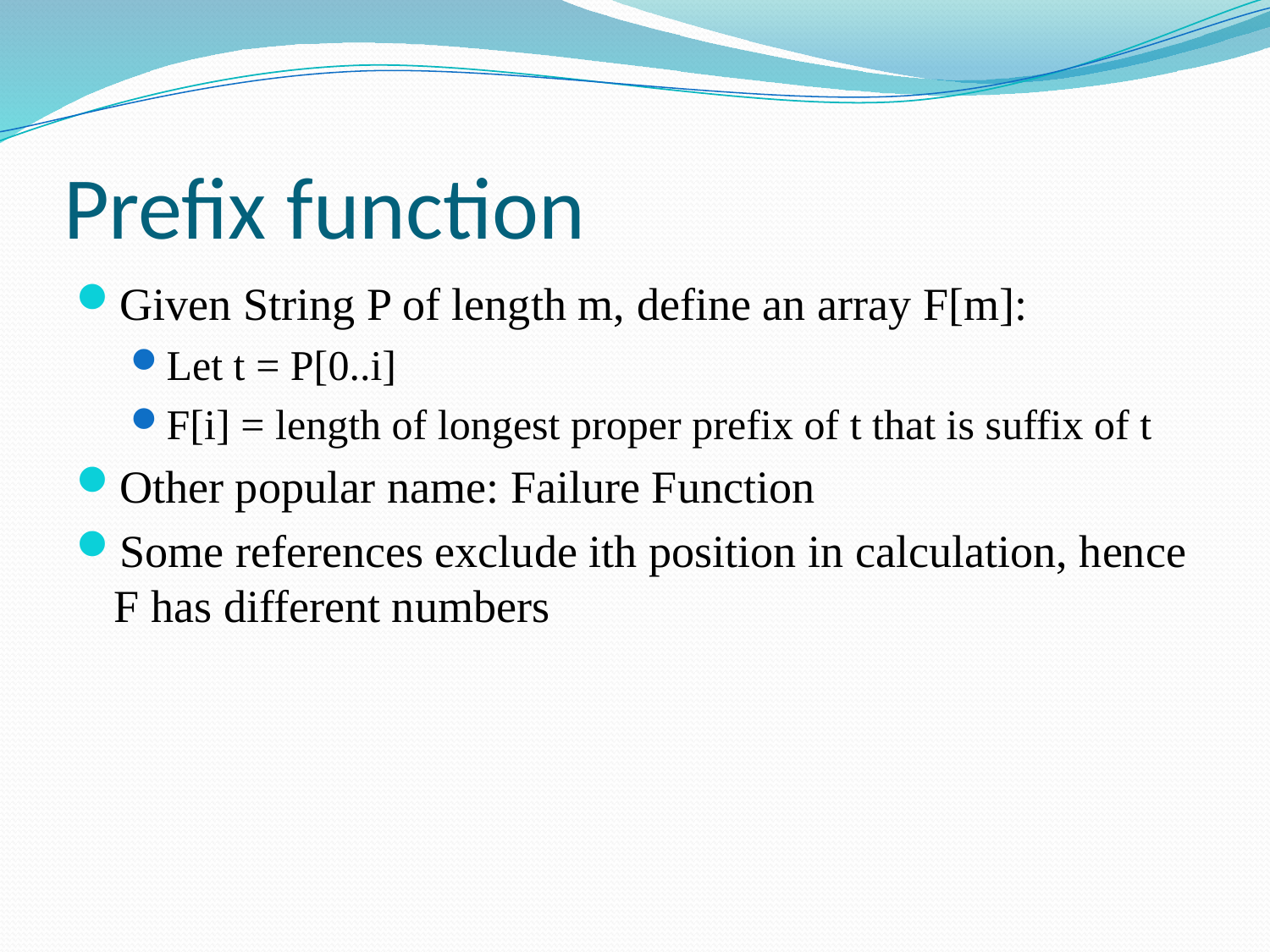

# Prefix function
Given String P of length m, define an array F[m]:
Let t = P[0..i]
F[i] = length of longest proper prefix of t that is suffix of t
Other popular name: Failure Function
Some references exclude ith position in calculation, hence F has different numbers